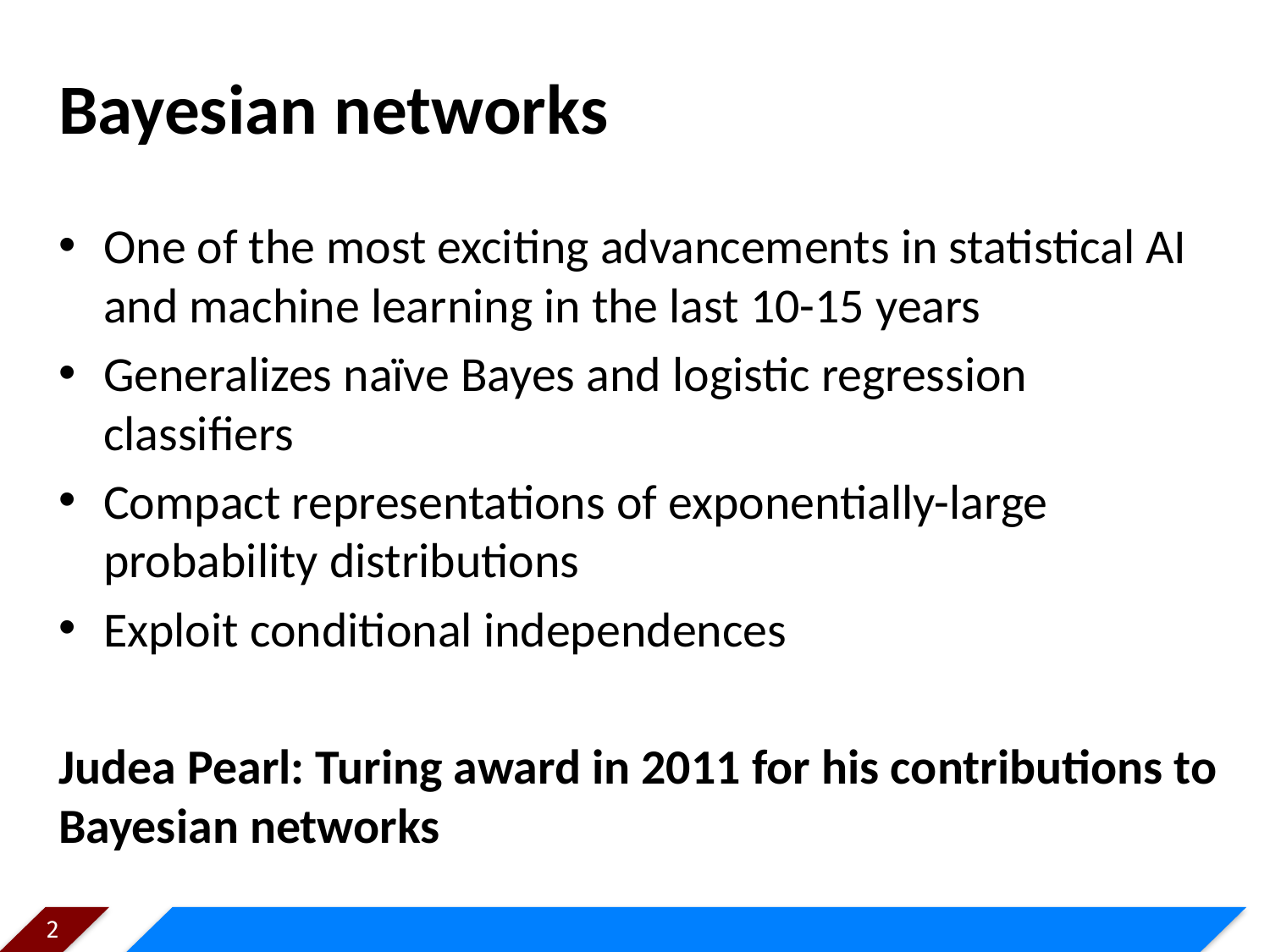

# Bayesian networks
One of the most exciting advancements in statistical AI and machine learning in the last 10-15 years
Generalizes naïve Bayes and logistic regression classifiers
Compact representations of exponentially-large probability distributions
Exploit conditional independences

Judea Pearl: Turing award in 2011 for his contributions to Bayesian networks